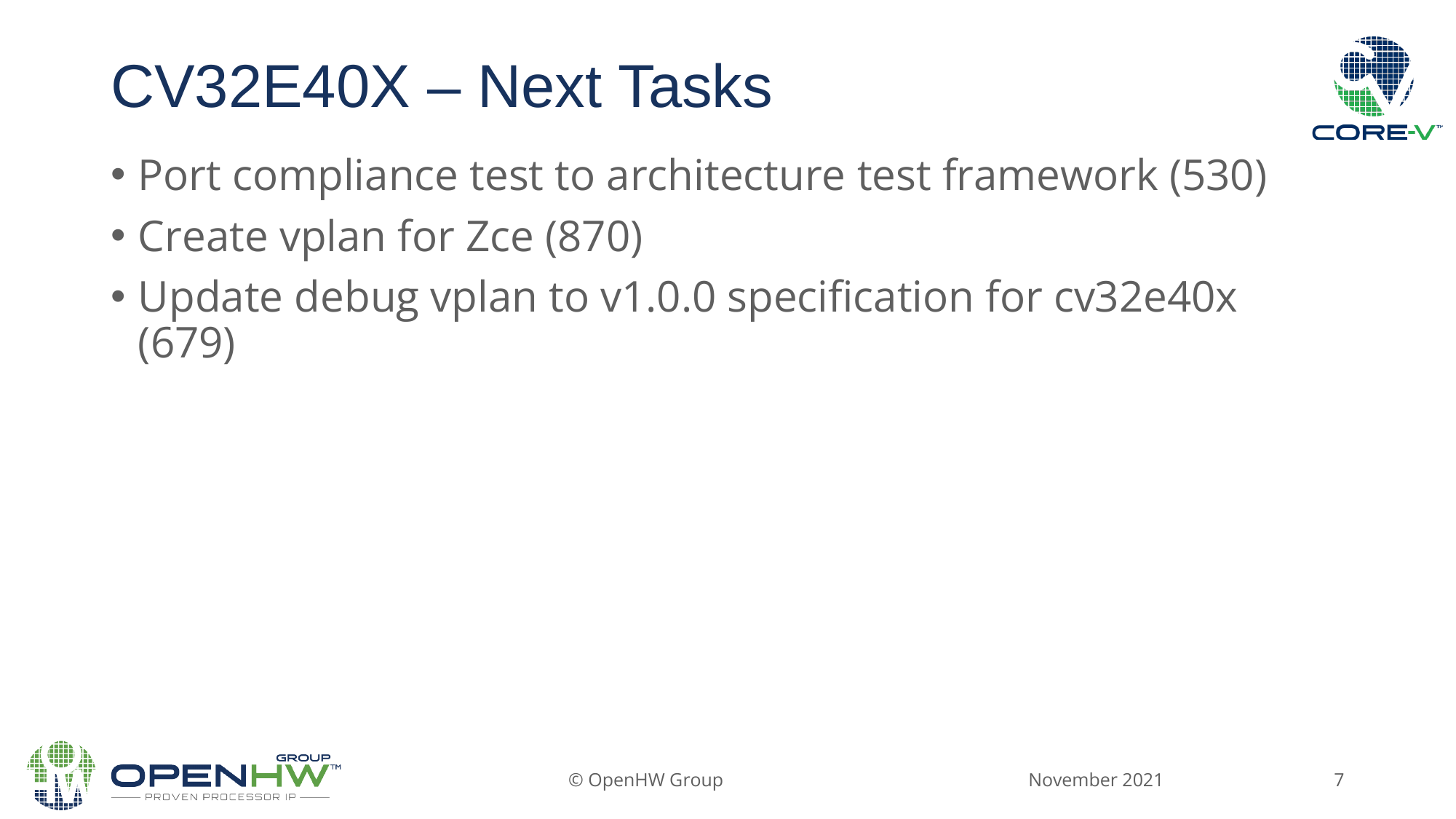

# CV32E40X – Next Tasks
Port compliance test to architecture test framework (530)
Create vplan for Zce (870)
Update debug vplan to v1.0.0 specification for cv32e40x (679)

November 2021
© OpenHW Group
7